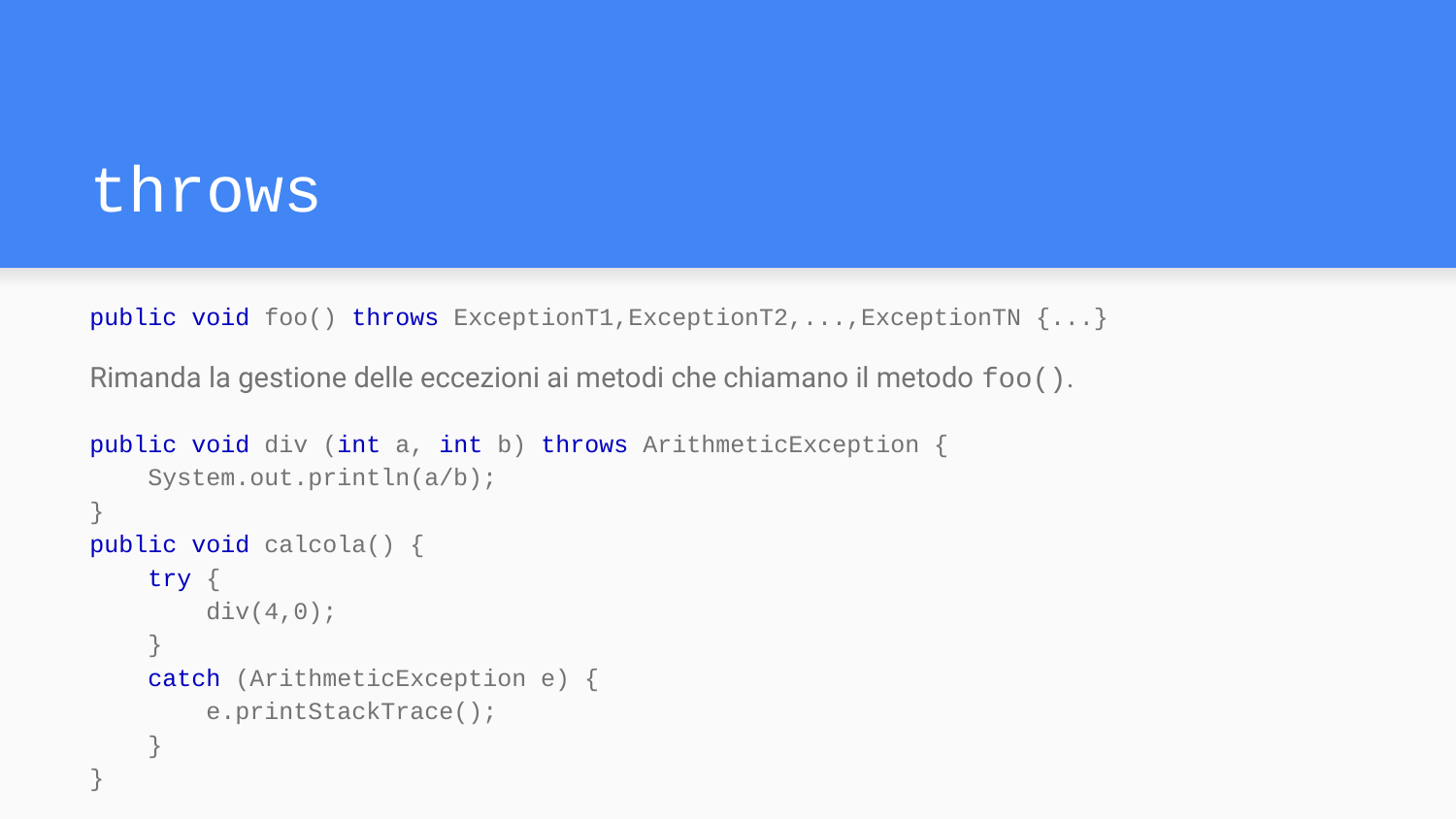

# throws
public void foo() throws ExceptionT1,ExceptionT2,...,ExceptionTN {...}

Rimanda la gestione delle eccezioni ai metodi che chiamano il metodo foo().
public void div (int a, int b) throws ArithmeticException {
    System.out.println(a/b);
}
public void calcola() {
    try {
        div(4,0);
    }
    catch (ArithmeticException e) {
        e.printStackTrace();
    }
}